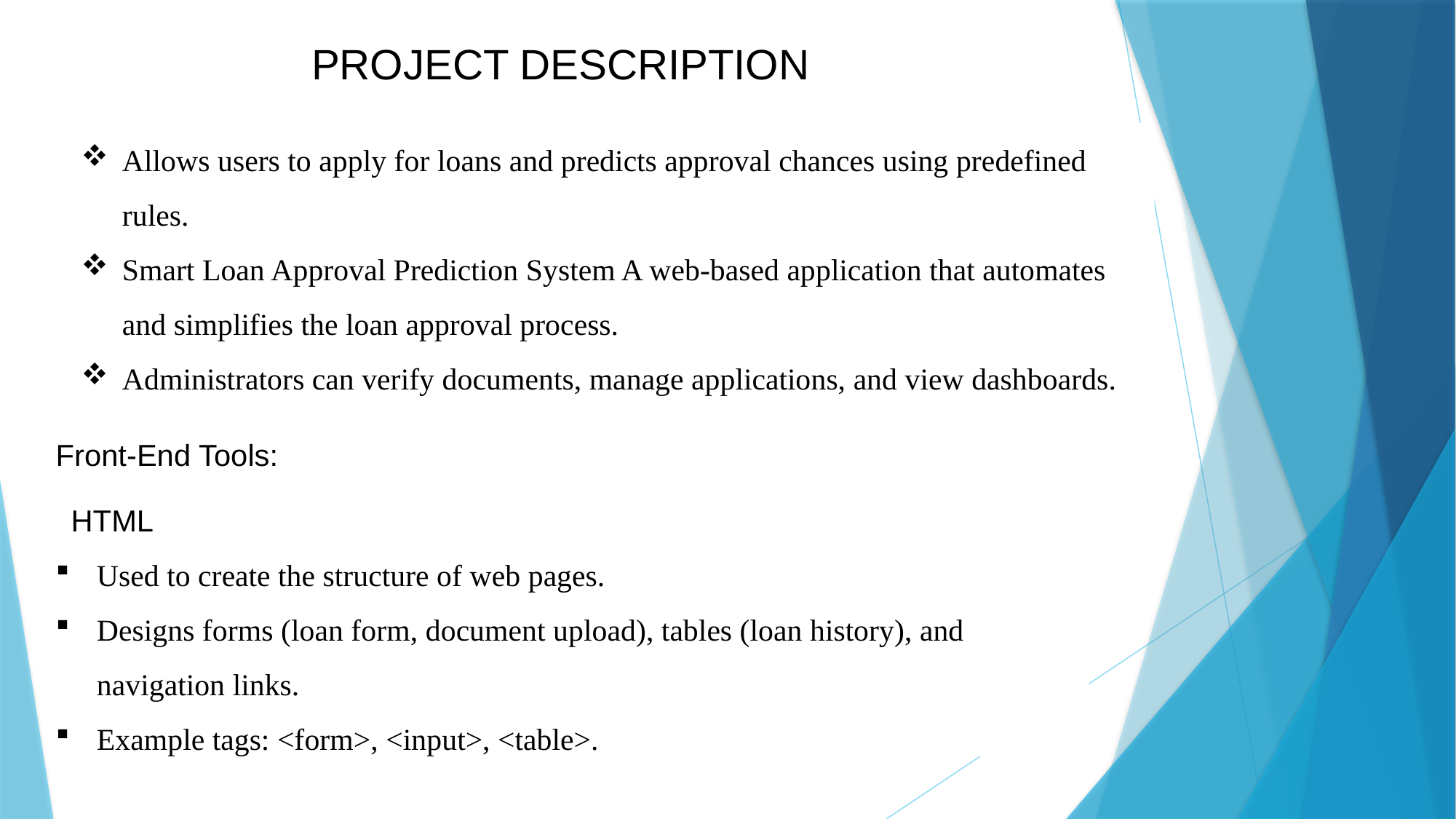

PROJECT DESCRIPTION
Allows users to apply for loans and predicts approval chances using predefined rules.
Smart Loan Approval Prediction System A web-based application that automates and simplifies the loan approval process.
Administrators can verify documents, manage applications, and view dashboards.

Front-End Tools:

  HTML
Used to create the structure of web pages.
Designs forms (loan form, document upload), tables (loan history), and navigation links.
Example tags: <form>, <input>, <table>.